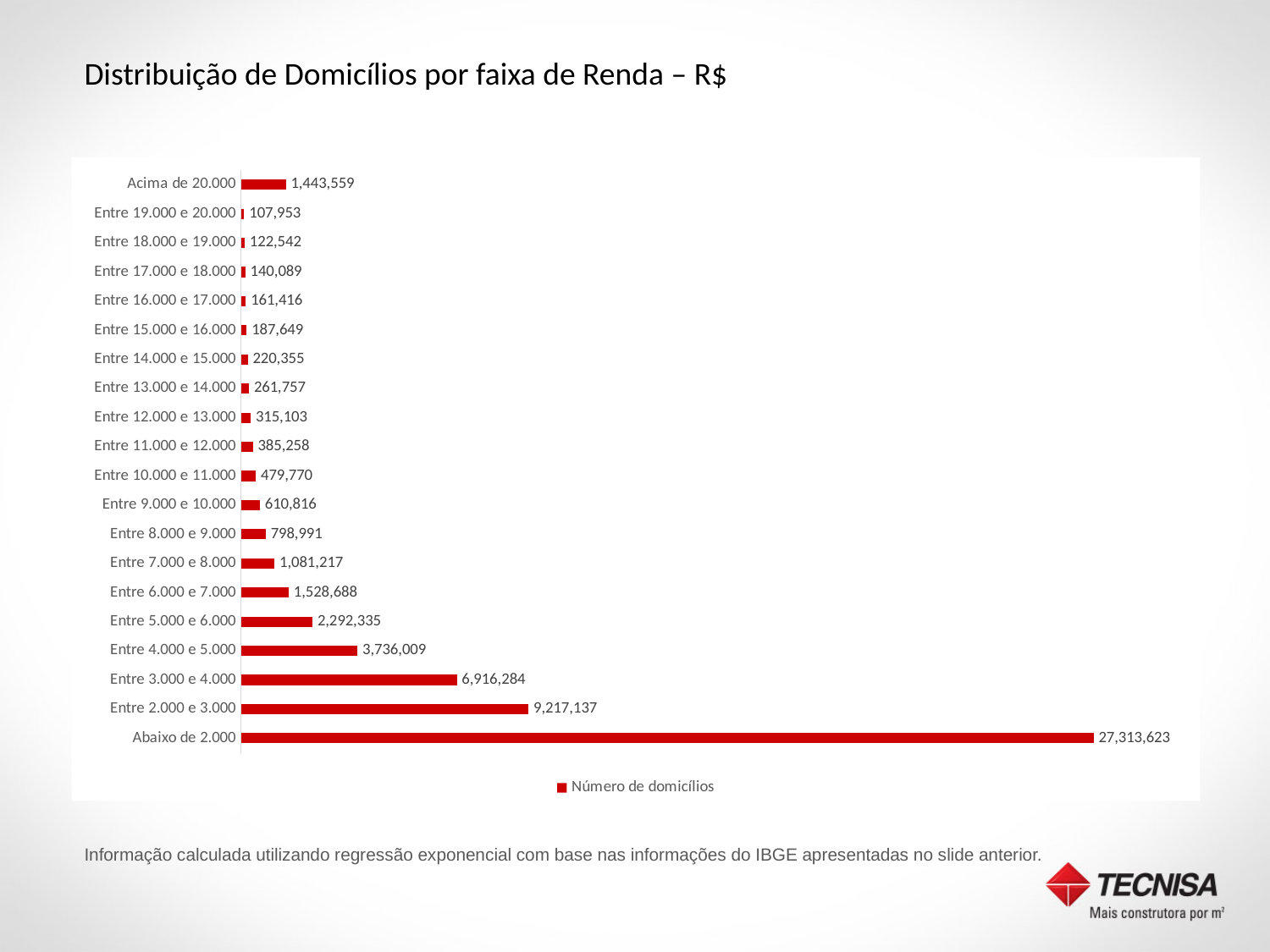

Distribuição de Domicílios por faixa de Renda – R$

### Chart

| Category |  |
|---|---|
| Abaixo de 2.000 | 27313623.204578985 |
| Entre 2.000 e 3.000 | 9217137.081922697 |
| Entre 3.000 e 4.000 | 6916283.505377183 |
| Entre 4.000 e 5.000 | 3736008.838078156 |
| Entre 5.000 e 6.000 | 2292335.251633986 |
| Entre 6.000 e 7.000 | 1528687.7757552788 |
| Entre 7.000 e 8.000 | 1081216.7064114027 |
| Entre 8.000 e 9.000 | 798991.2922598515 |
| Entre 9.000 e 10.000 | 610815.8974445187 |
| Entre 10.000 e 11.000 | 479769.94491808023 |
| Entre 11.000 e 12.000 | 385257.6444247854 |
| Entre 12.000 e 13.000 | 315102.78491121763 |
| Entre 13.000 e 14.000 | 261757.47171002068 |
| Entre 14.000 e 15.000 | 220354.65019554552 |
| Entre 15.000 e 16.000 | 187649.4933683651 |
| Entre 16.000 e 17.000 | 161415.95906611998 |
| Entre 17.000 e 18.000 | 140088.59222358325 |
| Entre 18.000 e 19.000 | 122542.33880867925 |
| Entre 19.000 e 20.000 | 107953.00558830914 |
| Acima de 20.000 | 1443558.561323234 |
Informação calculada utilizando regressão exponencial com base nas informações do IBGE apresentadas no slide anterior.